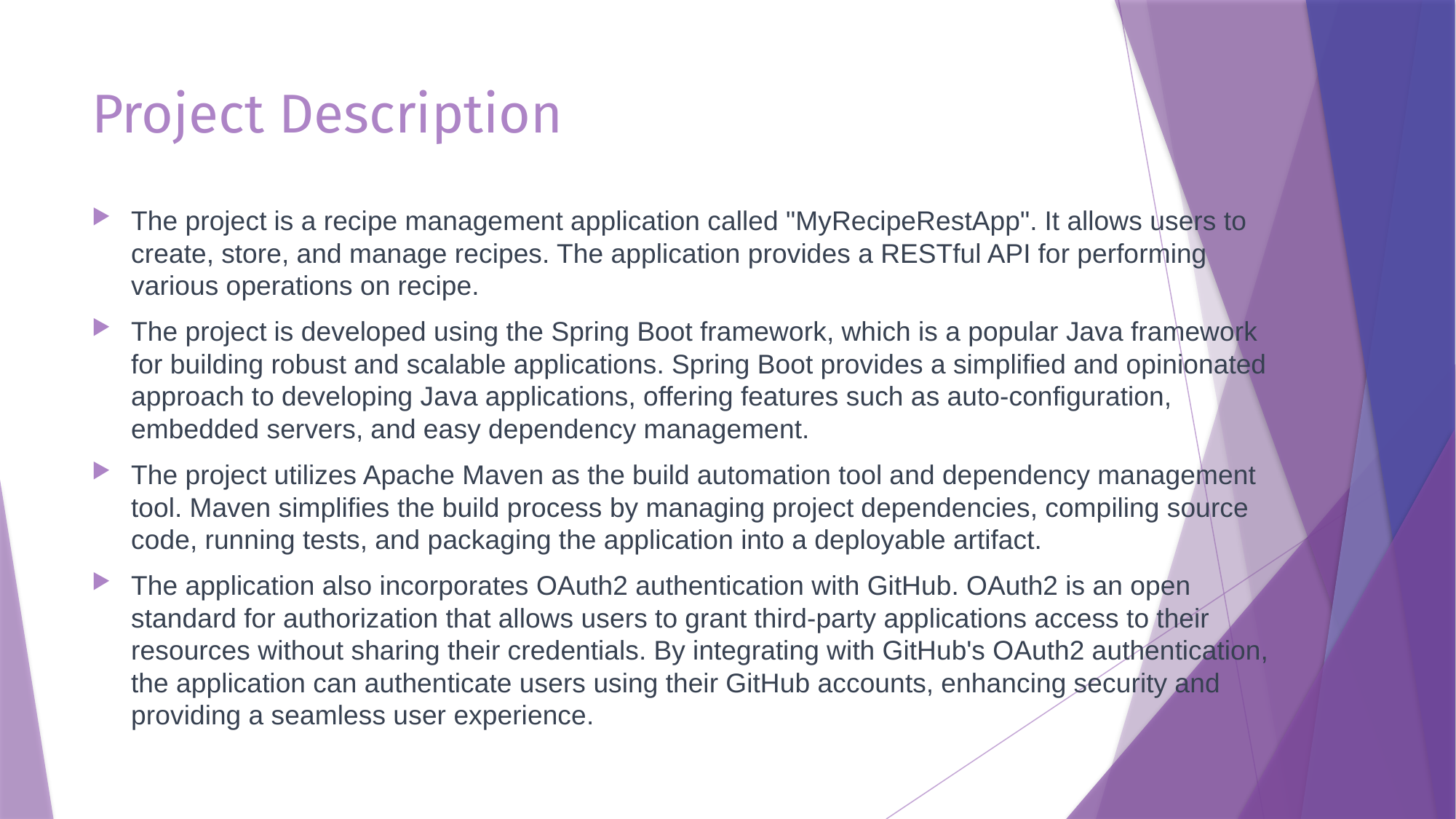

# Project Description
The project is a recipe management application called "MyRecipeRestApp". It allows users to create, store, and manage recipes. The application provides a RESTful API for performing various operations on recipe.
The project is developed using the Spring Boot framework, which is a popular Java framework for building robust and scalable applications. Spring Boot provides a simplified and opinionated approach to developing Java applications, offering features such as auto-configuration, embedded servers, and easy dependency management.
The project utilizes Apache Maven as the build automation tool and dependency management tool. Maven simplifies the build process by managing project dependencies, compiling source code, running tests, and packaging the application into a deployable artifact.
The application also incorporates OAuth2 authentication with GitHub. OAuth2 is an open standard for authorization that allows users to grant third-party applications access to their resources without sharing their credentials. By integrating with GitHub's OAuth2 authentication, the application can authenticate users using their GitHub accounts, enhancing security and providing a seamless user experience.